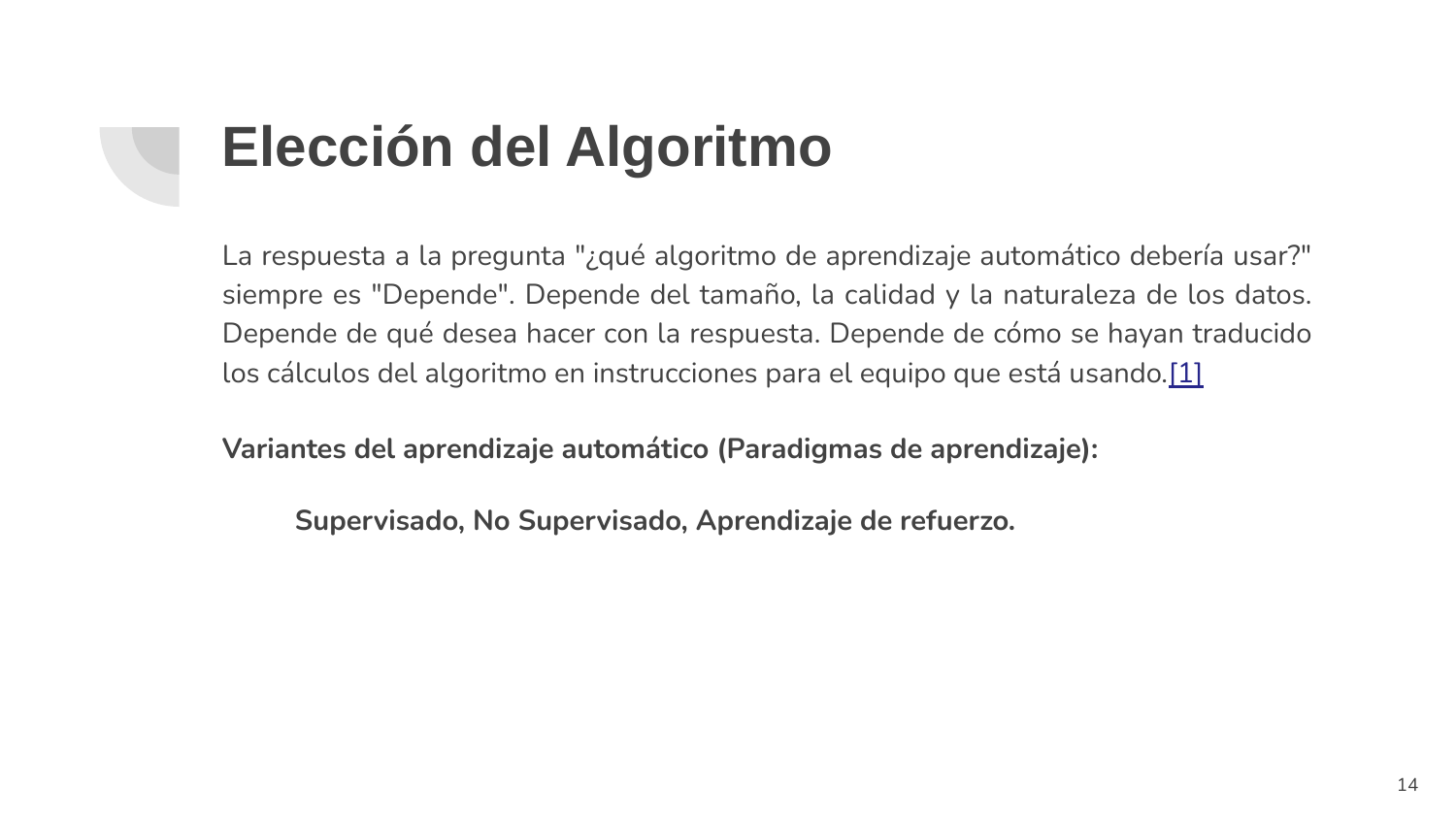

# Elección del Algoritmo
La respuesta a la pregunta "¿qué algoritmo de aprendizaje automático debería usar?" siempre es "Depende". Depende del tamaño, la calidad y la naturaleza de los datos. Depende de qué desea hacer con la respuesta. Depende de cómo se hayan traducido los cálculos del algoritmo en instrucciones para el equipo que está usando.[1]
Variantes del aprendizaje automático (Paradigmas de aprendizaje):
Supervisado, No Supervisado, Aprendizaje de refuerzo.

14